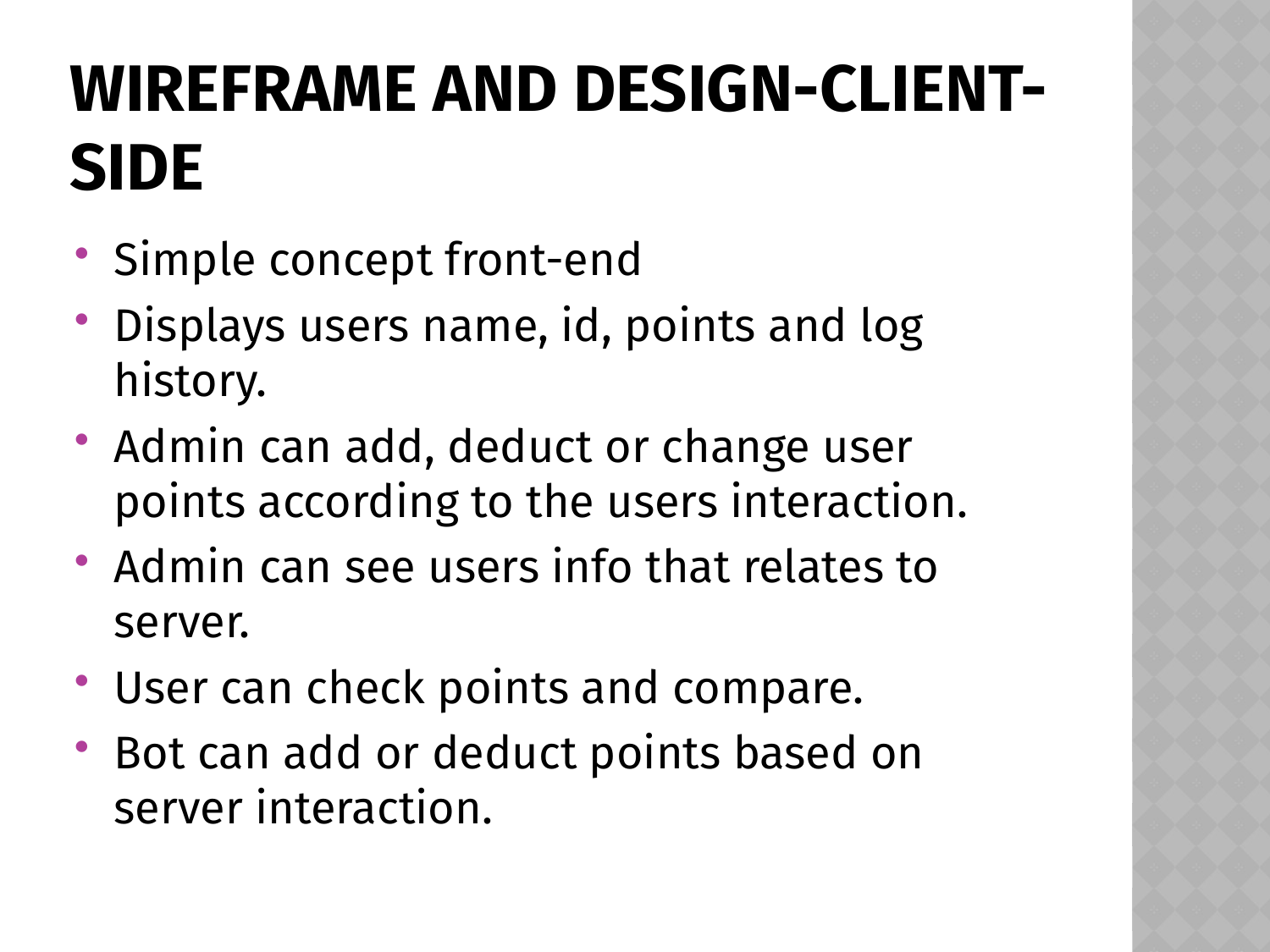

# Wireframe and Design-client-side
Simple concept front-end
Displays users name, id, points and log history.
Admin can add, deduct or change user points according to the users interaction.
Admin can see users info that relates to server.
User can check points and compare.
Bot can add or deduct points based on server interaction.